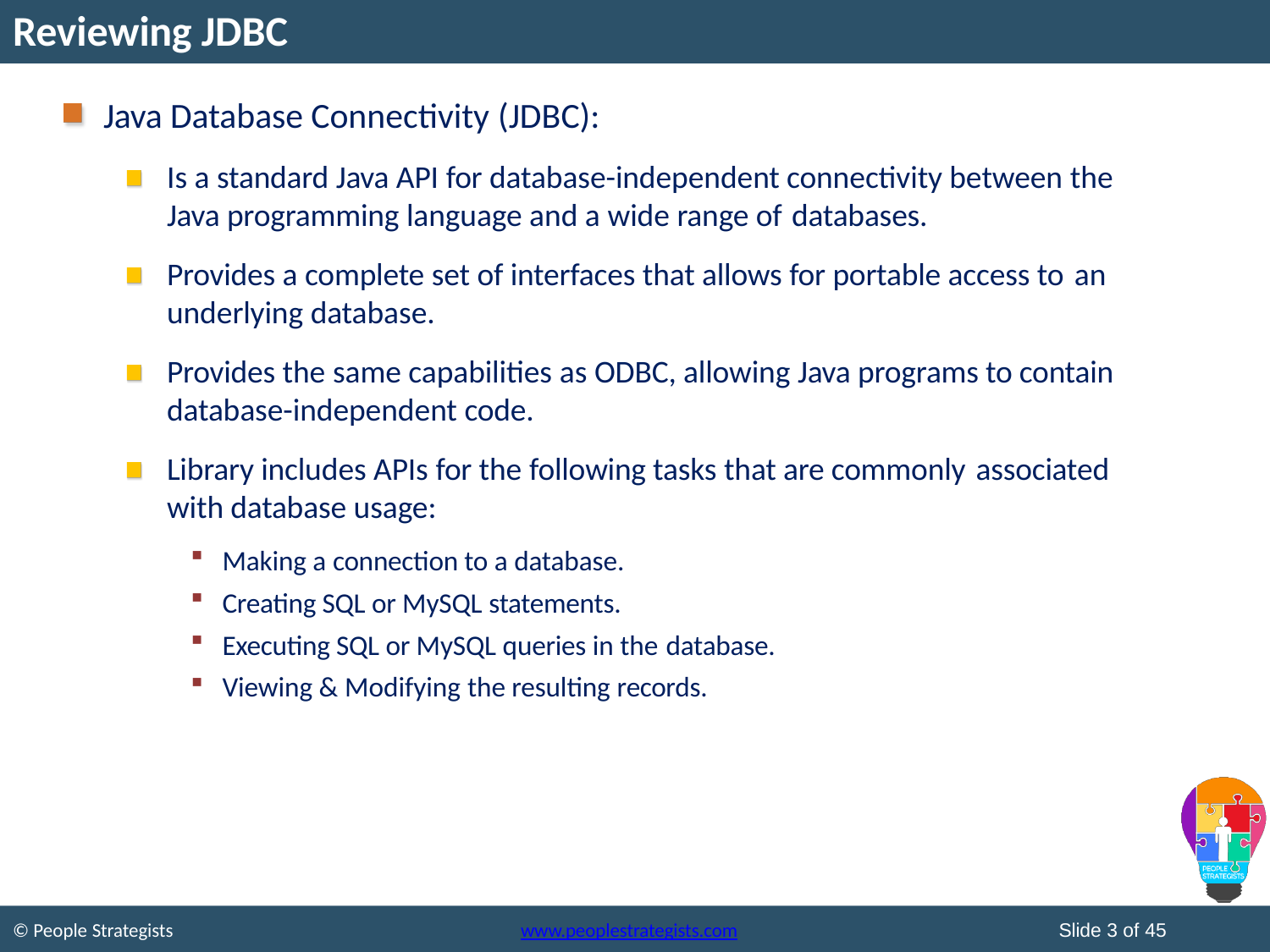

# Reviewing JDBC
Java Database Connectivity (JDBC):
Is a standard Java API for database-independent connectivity between the  Java programming language and a wide range of databases.
Provides a complete set of interfaces that allows for portable access to an
underlying database.
Provides the same capabilities as ODBC, allowing Java programs to contain  database-independent code.
Library includes APIs for the following tasks that are commonly associated
with database usage:
Making a connection to a database.
Creating SQL or MySQL statements.
Executing SQL or MySQL queries in the database.
Viewing & Modifying the resulting records.

Slide 3 of 45
© People Strategists
www.peoplestrategists.com